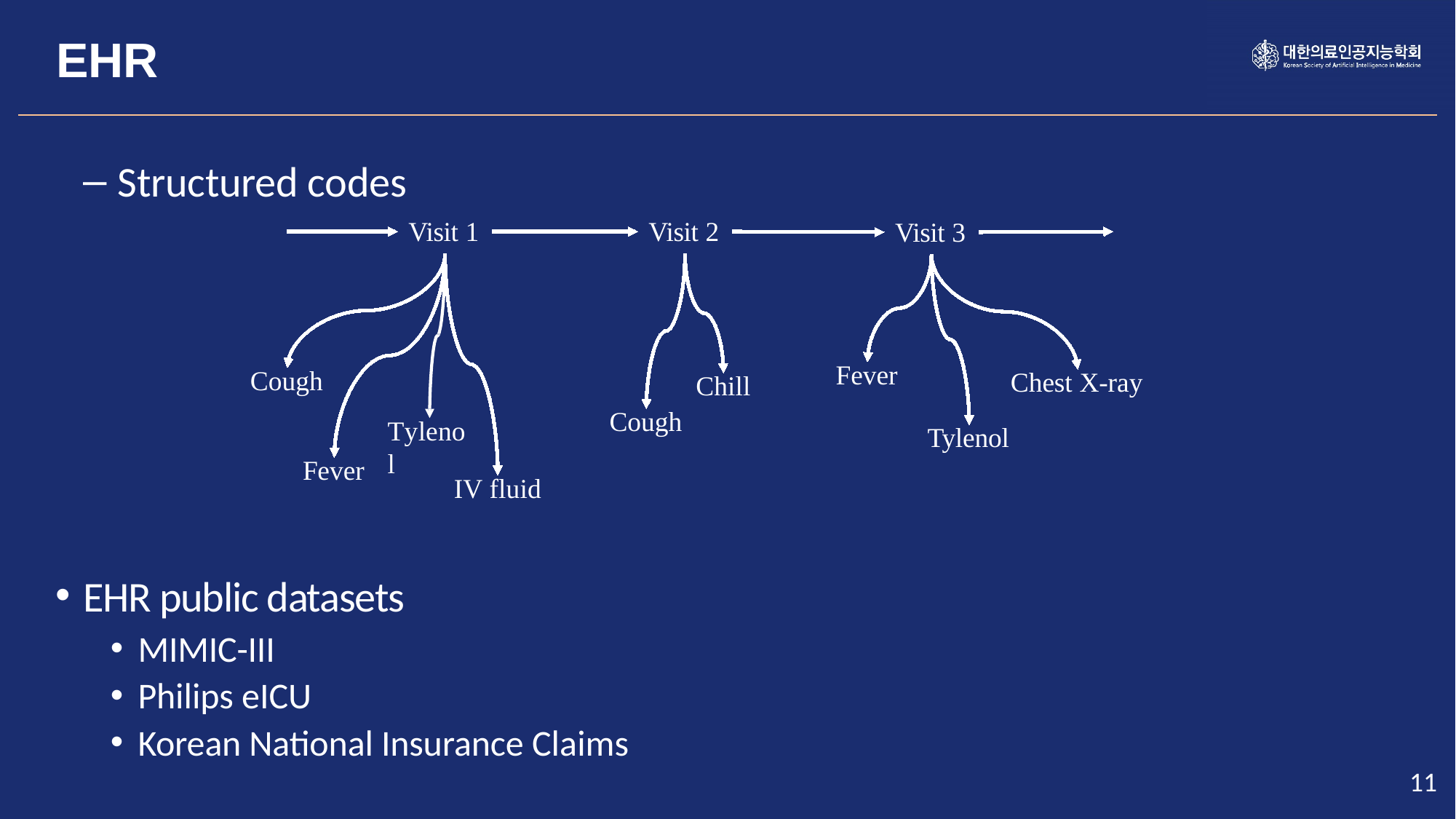

EHR
Structured codes
Visit 1
Visit 2
Visit 3

Fever
Cough
Chest X-ray
Tylenol
Chill
Cough
Tylenol
Fever
IV fluid
EHR public datasets
MIMIC-III
Philips eICU
Korean National Insurance Claims
11